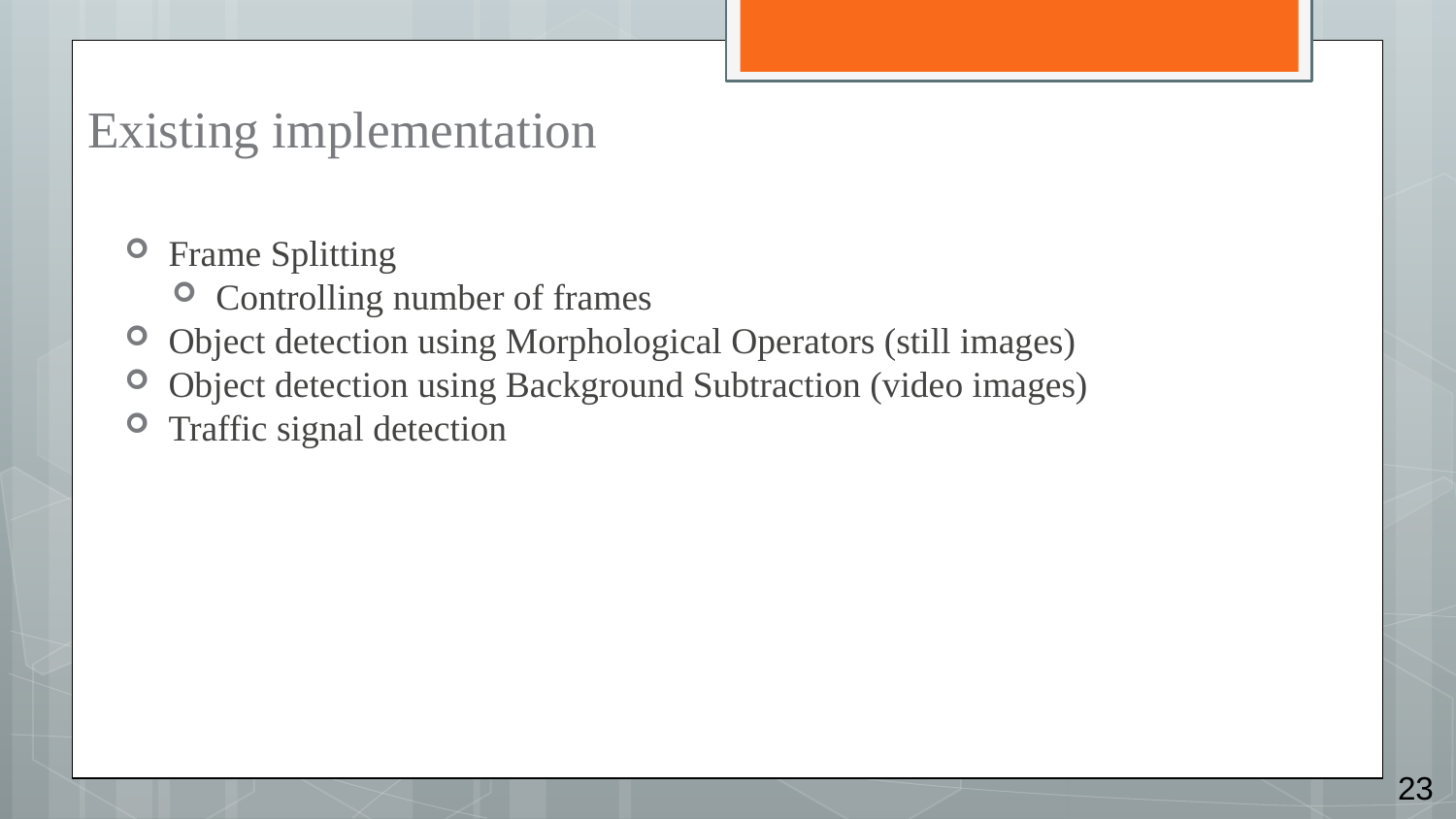

# Existing implementation
Frame Splitting
Controlling number of frames
Object detection using Morphological Operators (still images)
Object detection using Background Subtraction (video images)
Traffic signal detection

23